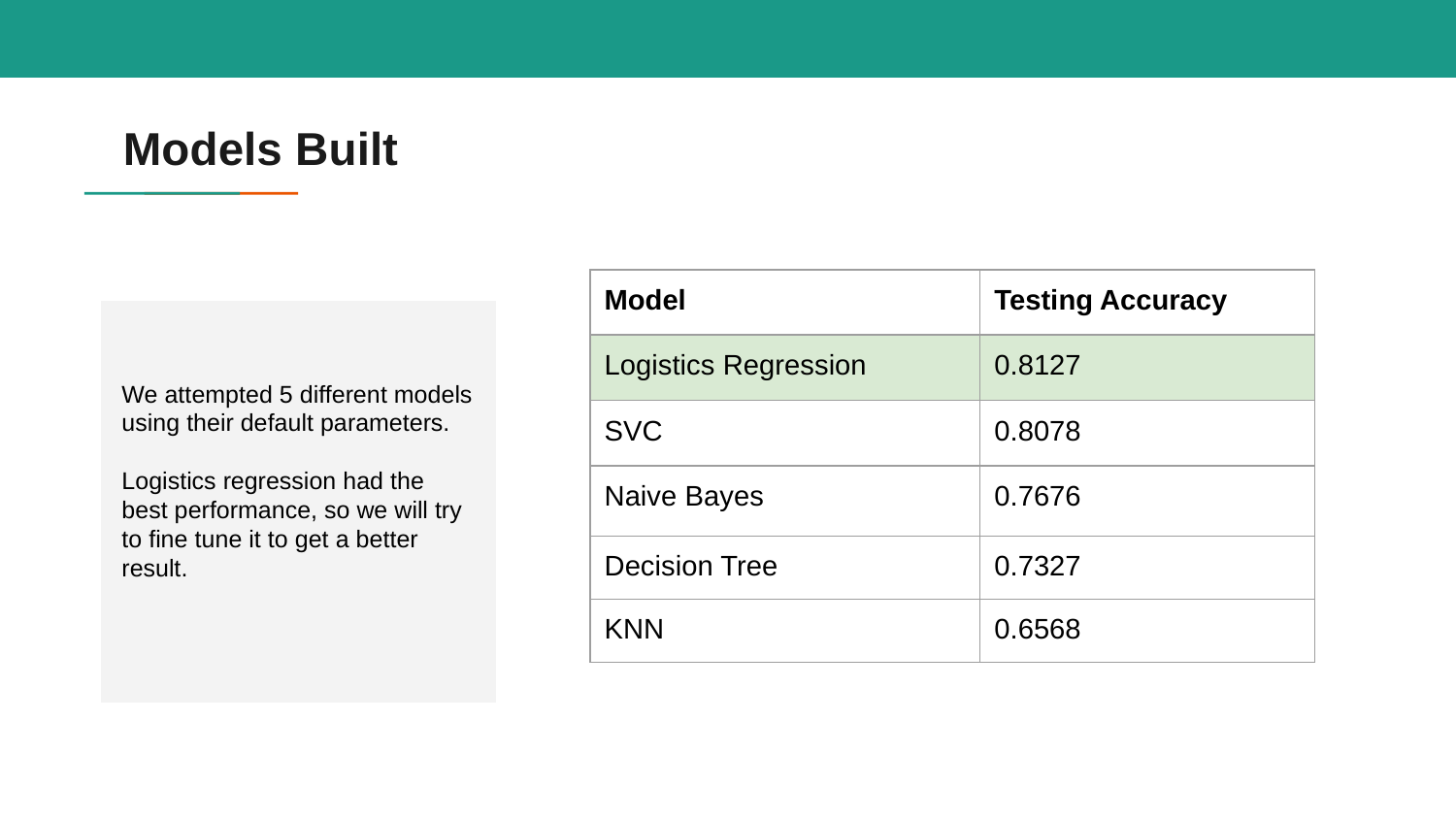

# Models Built
| Model | Testing Accuracy |
| --- | --- |
| Logistics Regression | 0.8127 |
| SVC | 0.8078 |
| Naive Bayes | 0.7676 |
| Decision Tree | 0.7327 |
| KNN | 0.6568 |

We attempted 5 different models using their default parameters.

Logistics regression had the best performance, so we will try to fine tune it to get a better result.